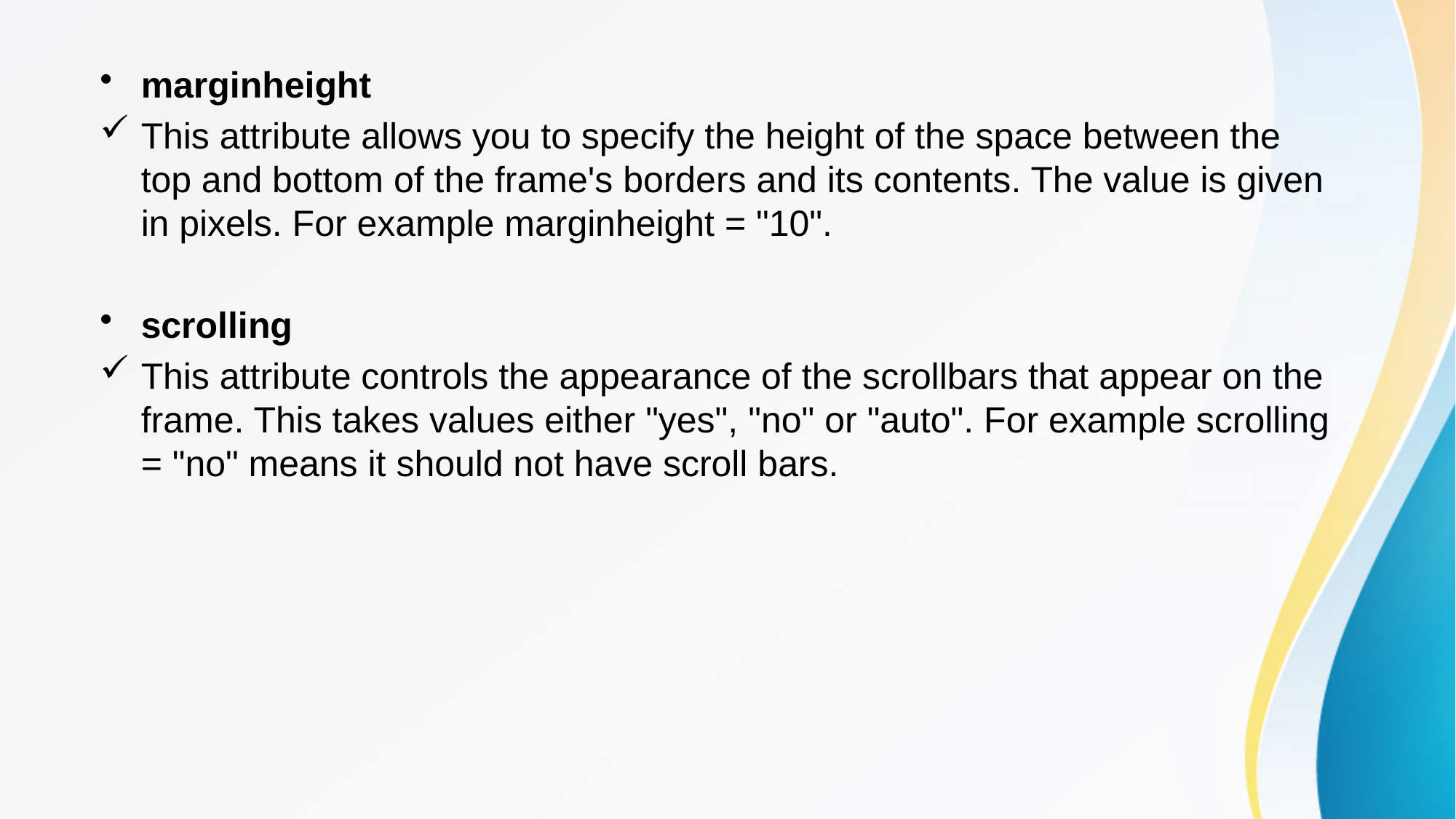

marginheight
This attribute allows you to specify the height of the space between the top and bottom of the frame's borders and its contents. The value is given in pixels. For example marginheight = "10".

scrolling
This attribute controls the appearance of the scrollbars that appear on the frame. This takes values either "yes", "no" or "auto". For example scrolling = "no" means it should not have scroll bars.